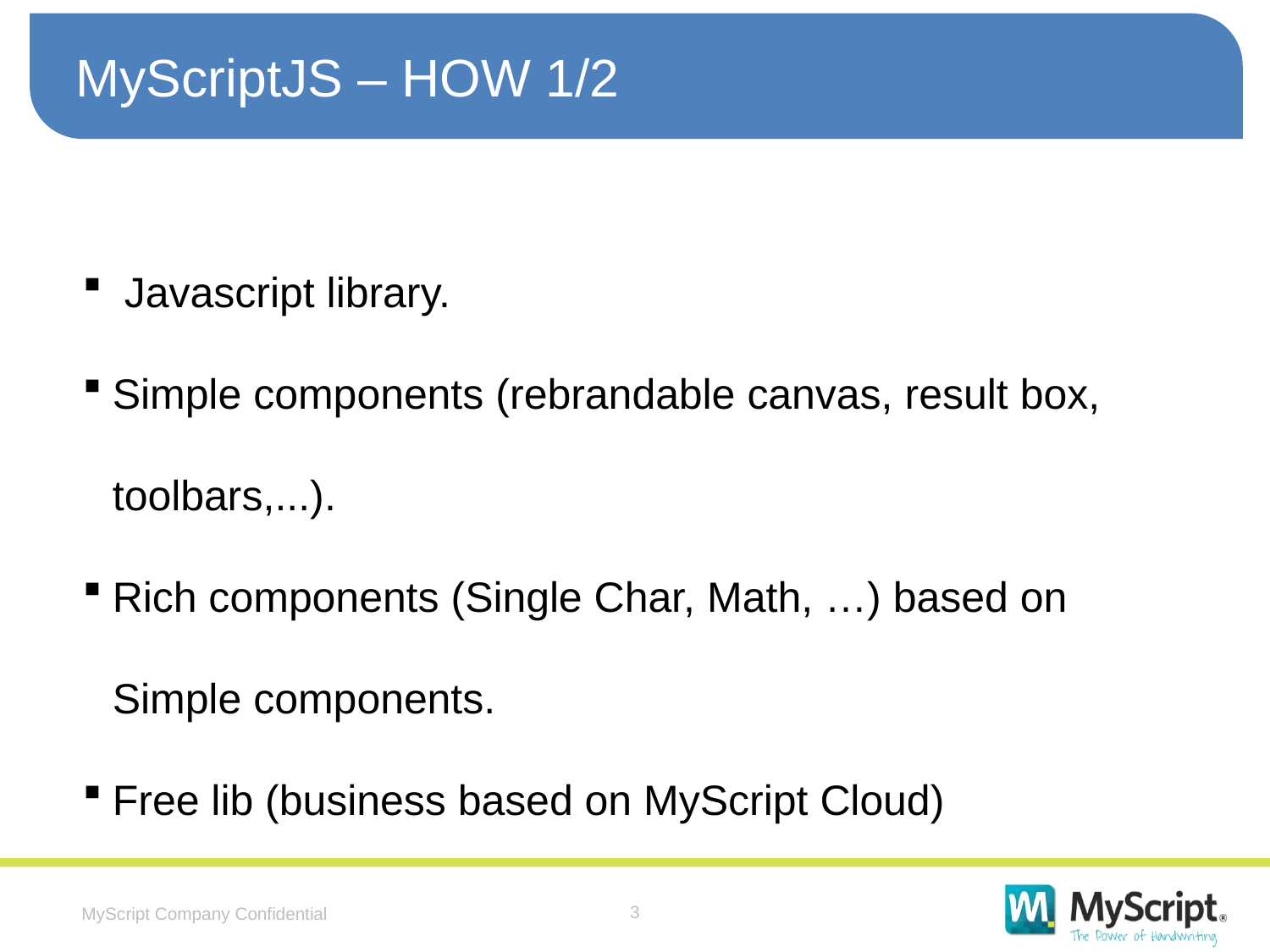

MyScriptJS – HOW 1/2

 Javascript library.
Simple components (rebrandable canvas, result box, toolbars,...).
Rich components (Single Char, Math, …) based on Simple components.
Free lib (business based on MyScript Cloud)